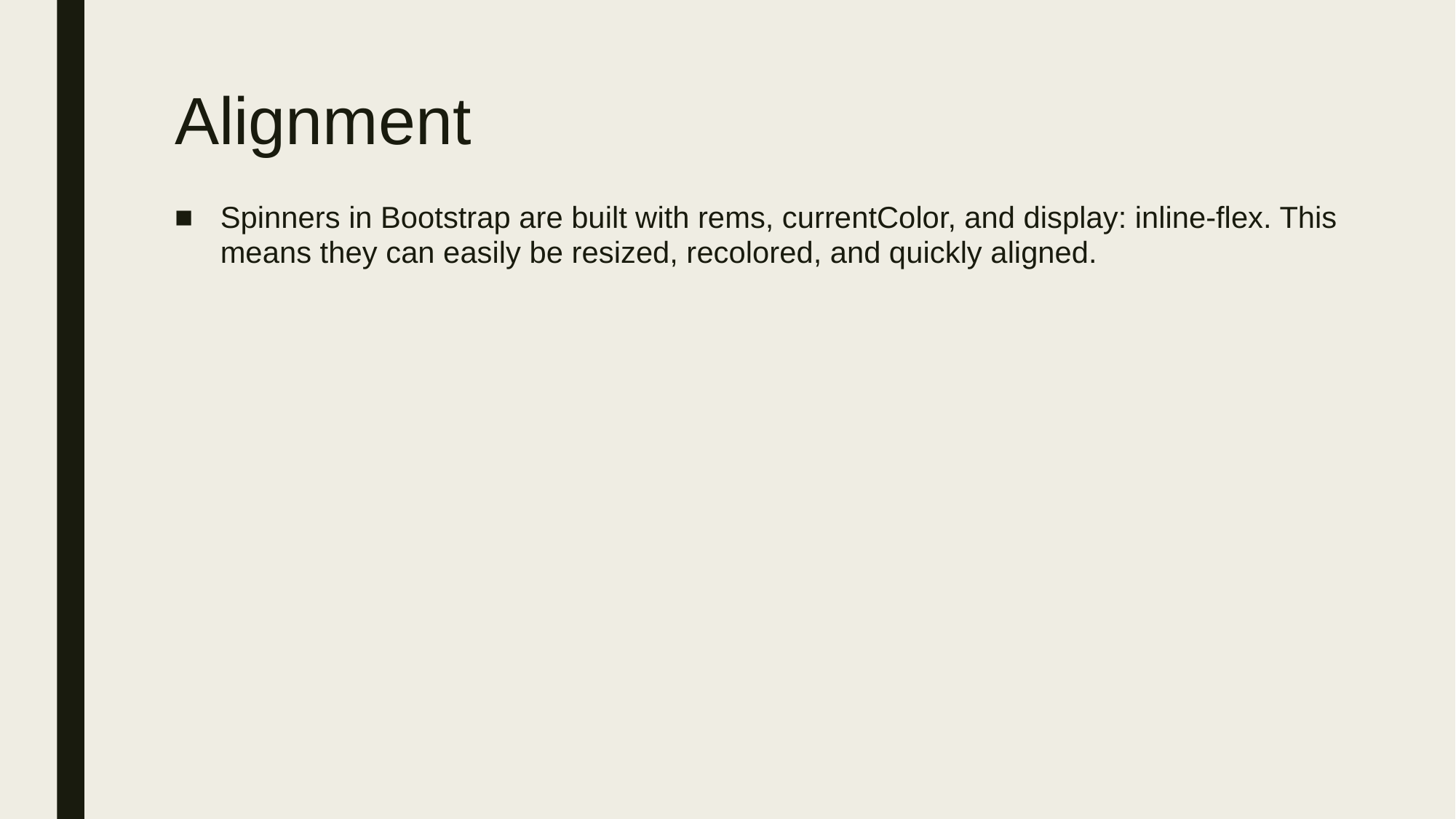

# Alignment
Spinners in Bootstrap are built with rems, currentColor, and display: inline-flex. This means they can easily be resized, recolored, and quickly aligned.